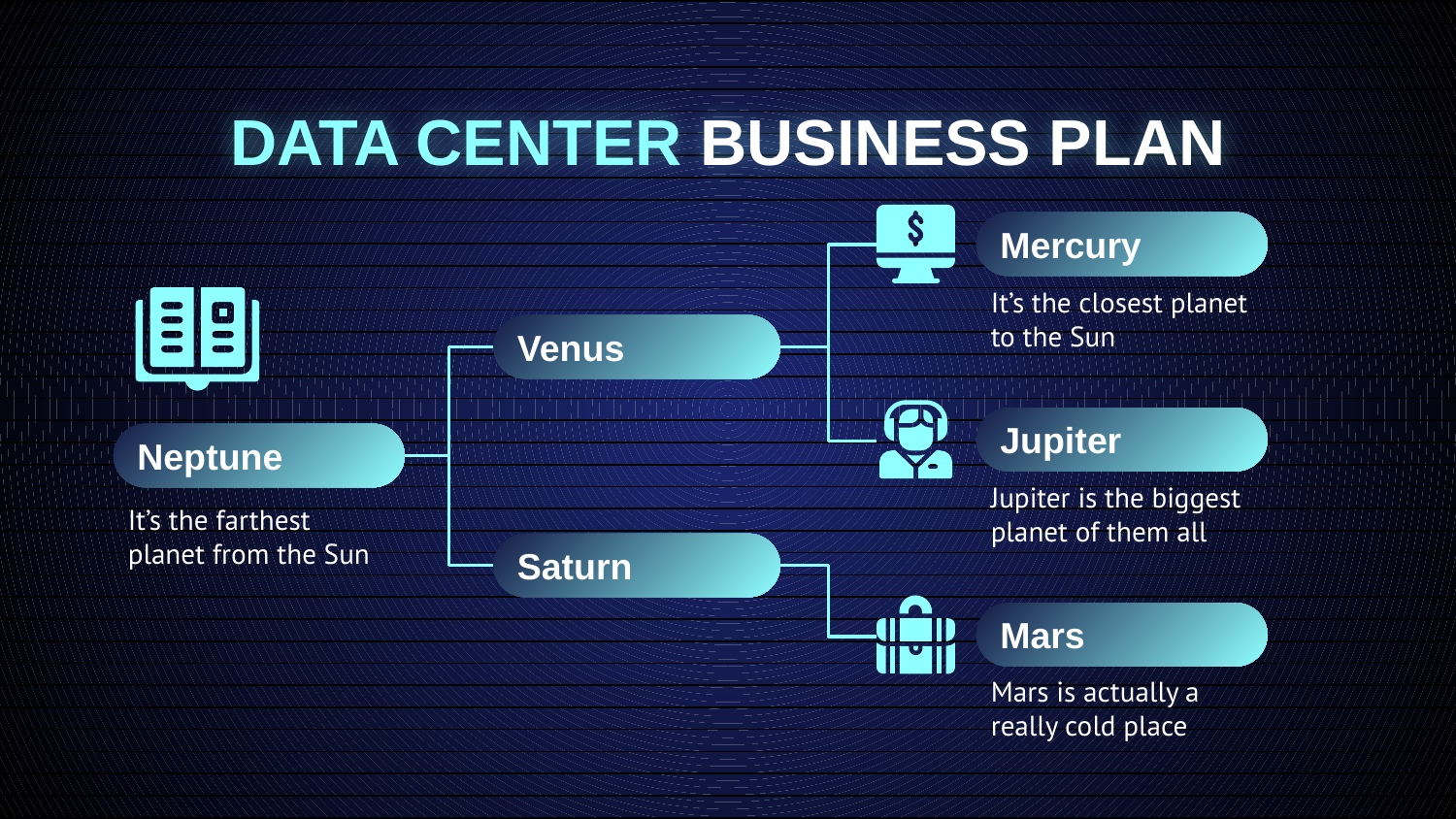

# DATA CENTER BUSINESS PLAN

Mercury
It’s the closest planet to the Sun

Venus

Jupiter
Jupiter is the biggest planet of them all
Neptune
It’s the farthest planet from the Sun
Saturn

Mars
Mars is actually a really cold place